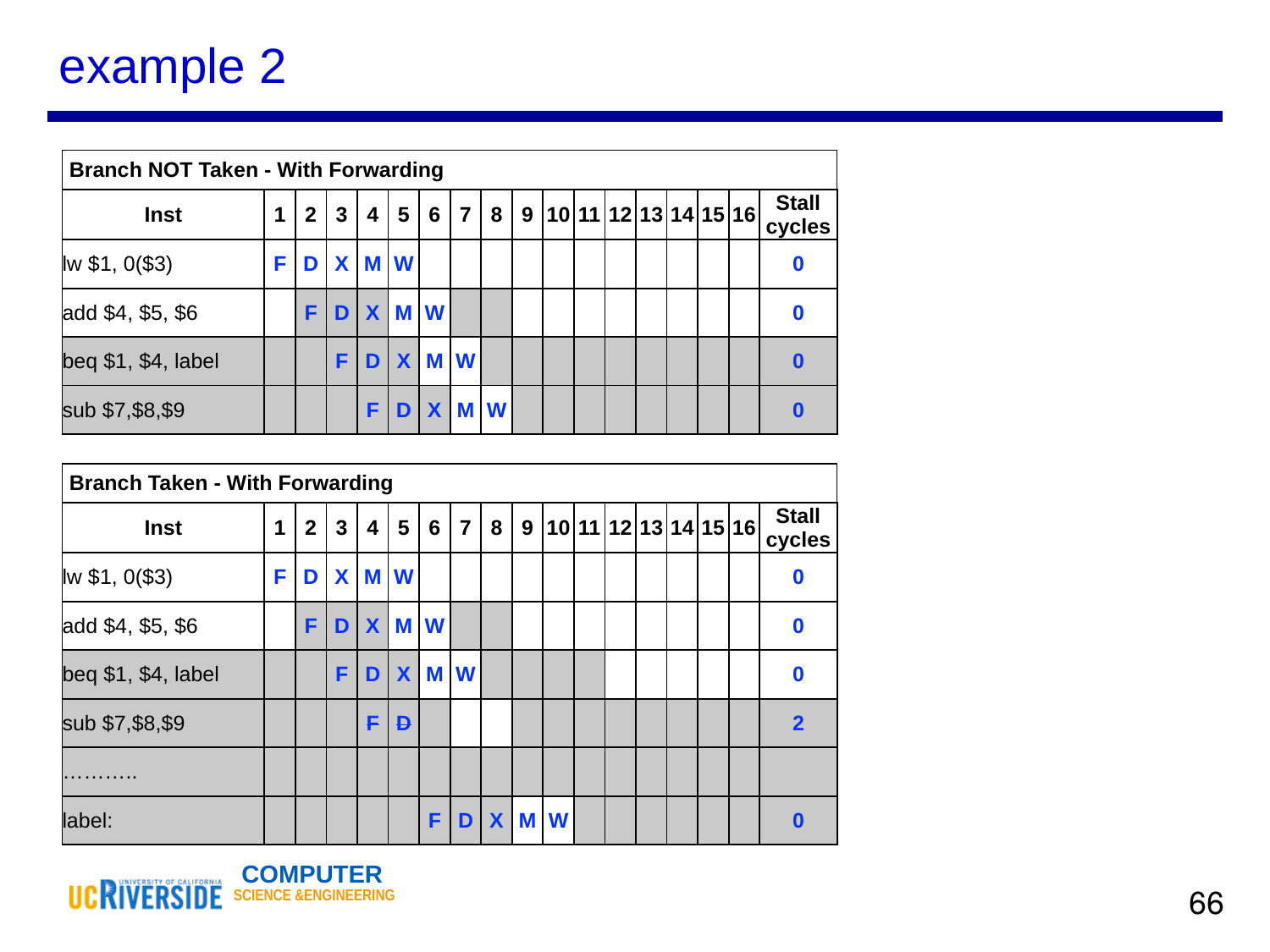

example 2
| Branch NOT Taken - With Forwarding |  |  |  |  |  |  |  |  |  |  |  |  |  |  |  |  |  |
| --- | --- | --- | --- | --- | --- | --- | --- | --- | --- | --- | --- | --- | --- | --- | --- | --- | --- |
| Inst | 1 | 2 | 3 | 4 | 5 | 6 | 7 | 8 | 9 | 10 | 11 | 12 | 13 | 14 | 15 | 16 | Stall cycles |
| lw $1, 0($3) | F | D | X | M | W |  |  |  |  |  |  |  |  |  |  |  | 0 |
| add $4, $5, $6 |  | F | D | X | M | W |  |  |  |  |  |  |  |  |  |  | 0 |
| beq $1, $4, label |  |  | F | D | X | M | W |  |  |  |  |  |  |  |  |  | 0 |
| sub $7,$8,$9 |  |  |  | F | D | X | M | W |  |  |  |  |  |  |  |  | 0 |
| Branch Taken - With Forwarding |  |  |  |  |  |  |  |  |  |  |  |  |  |  |  |  |  |
| --- | --- | --- | --- | --- | --- | --- | --- | --- | --- | --- | --- | --- | --- | --- | --- | --- | --- |
| Inst | 1 | 2 | 3 | 4 | 5 | 6 | 7 | 8 | 9 | 10 | 11 | 12 | 13 | 14 | 15 | 16 | Stall cycles |
| lw $1, 0($3) | F | D | X | M | W |  |  |  |  |  |  |  |  |  |  |  | 0 |
| add $4, $5, $6 |  | F | D | X | M | W |  |  |  |  |  |  |  |  |  |  | 0 |
| beq $1, $4, label |  |  | F | D | X | M | W |  |  |  |  |  |  |  |  |  | 0 |
| sub $7,$8,$9 |  |  |  | F | D |  |  |  |  |  |  |  |  |  |  |  | 2 |
| ……….. |  |  |  |  |  |  |  |  |  |  |  |  |  |  |  |  |  |
| label: |  |  |  |  |  | F | D | X | M | W |  |  |  |  |  |  | 0 |
66